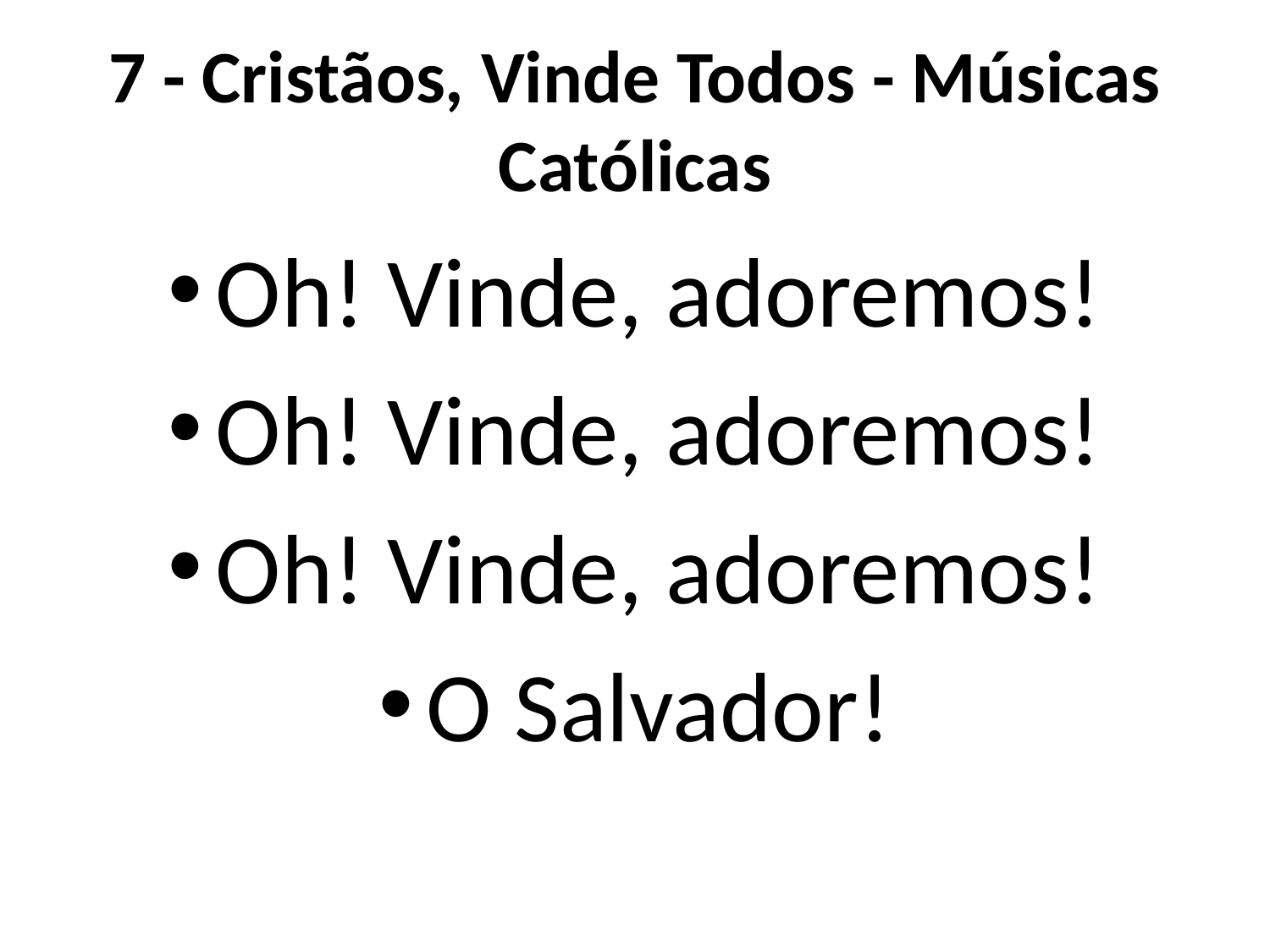

# 7 - Cristãos, Vinde Todos - Músicas Católicas
Oh! Vinde, adoremos!
Oh! Vinde, adoremos!
Oh! Vinde, adoremos!
O Salvador!